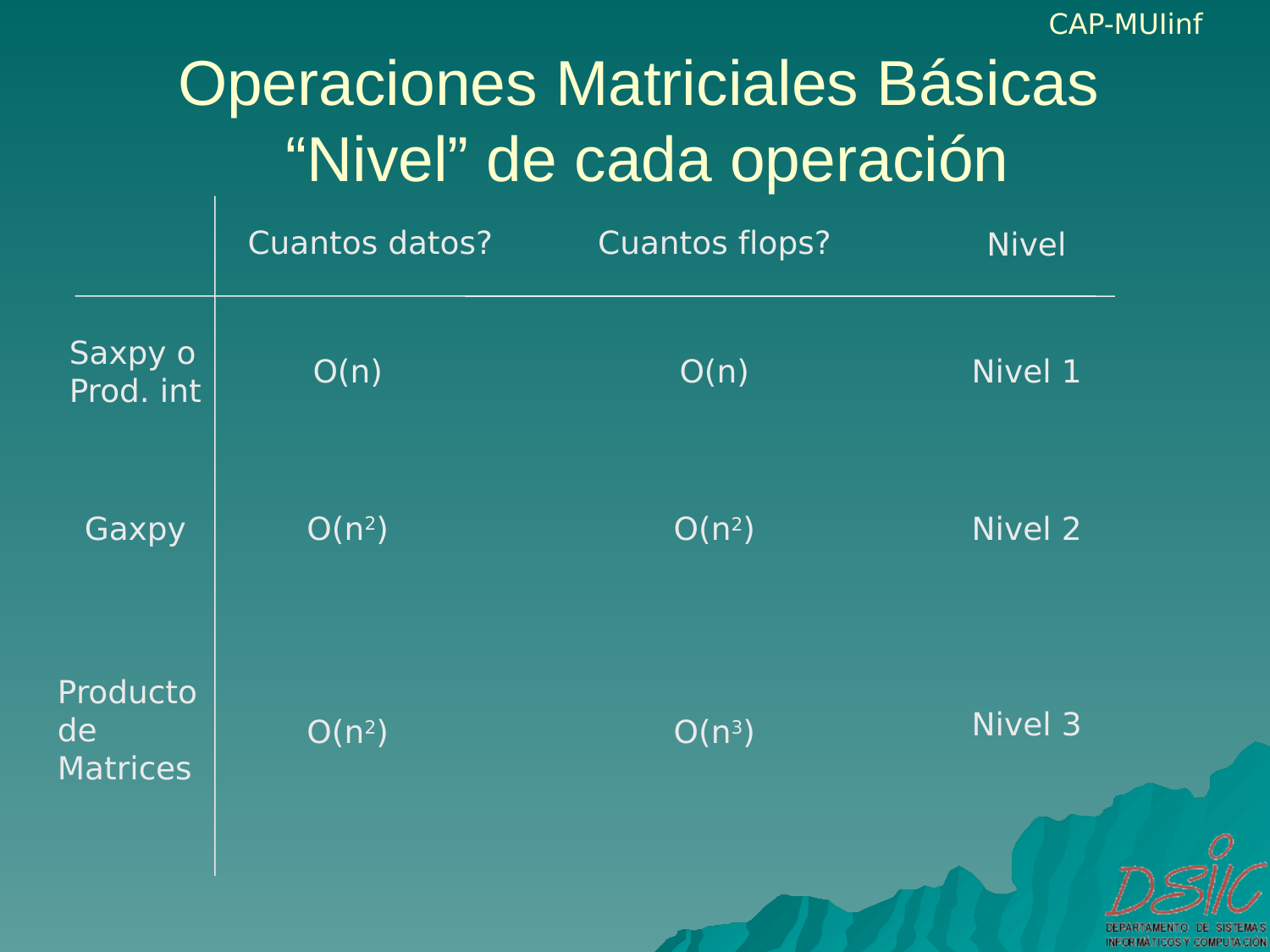

# Operaciones Matriciales Básicas “Nivel” de cada operación

Cuantos datos?
Cuantos flops?
Nivel

Saxpy o
Prod. int
O(n)
O(n)
Nivel 1
O(n2)
Nivel 2
Gaxpy
O(n2)
Producto de Matrices
Nivel 3
O(n2)
O(n3)